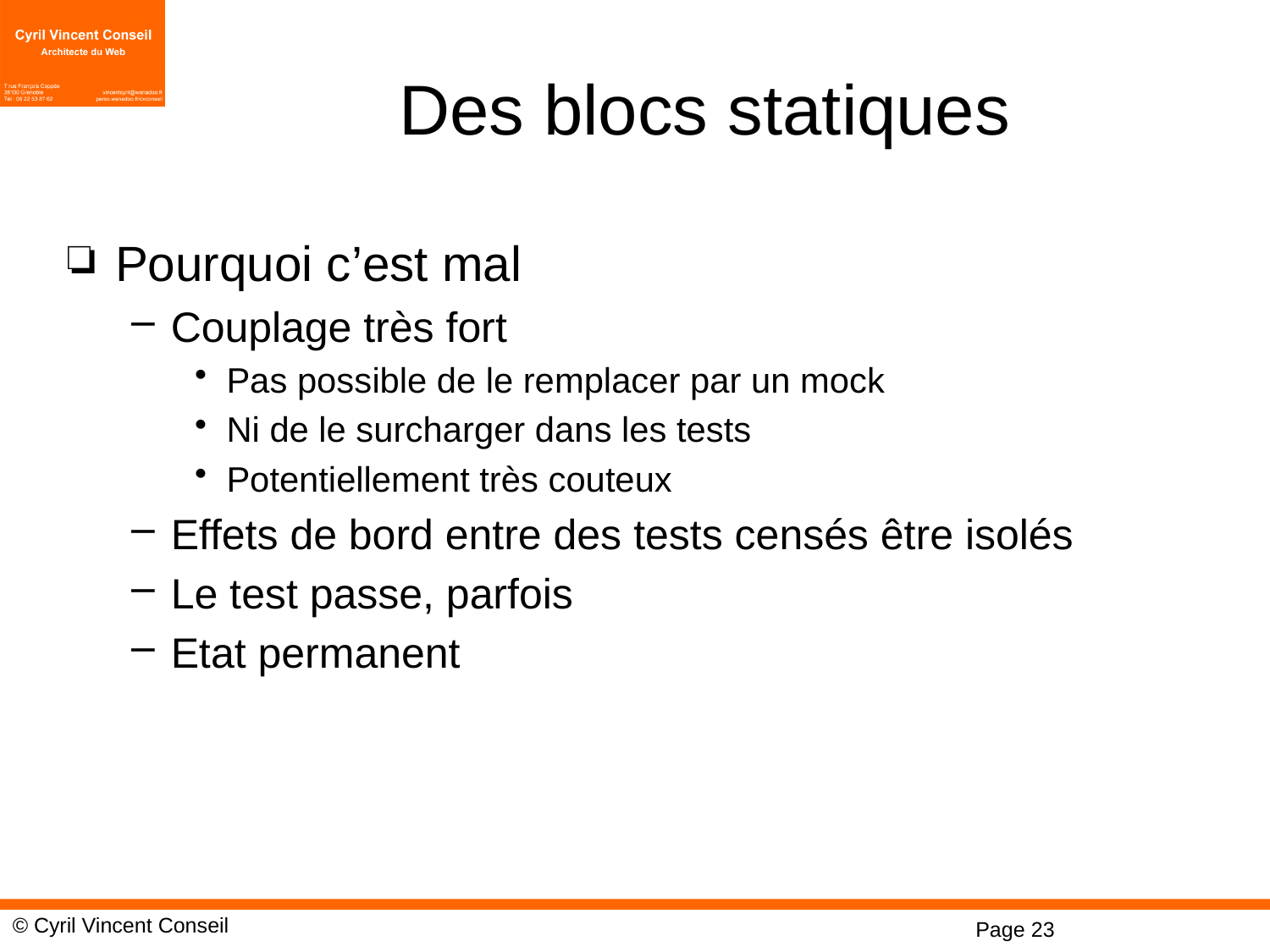

# Des blocs statiques
Pourquoi c’est mal
Couplage très fort
Pas possible de le remplacer par un mock
Ni de le surcharger dans les tests
Potentiellement très couteux
Effets de bord entre des tests censés être isolés
Le test passe, parfois
Etat permanent